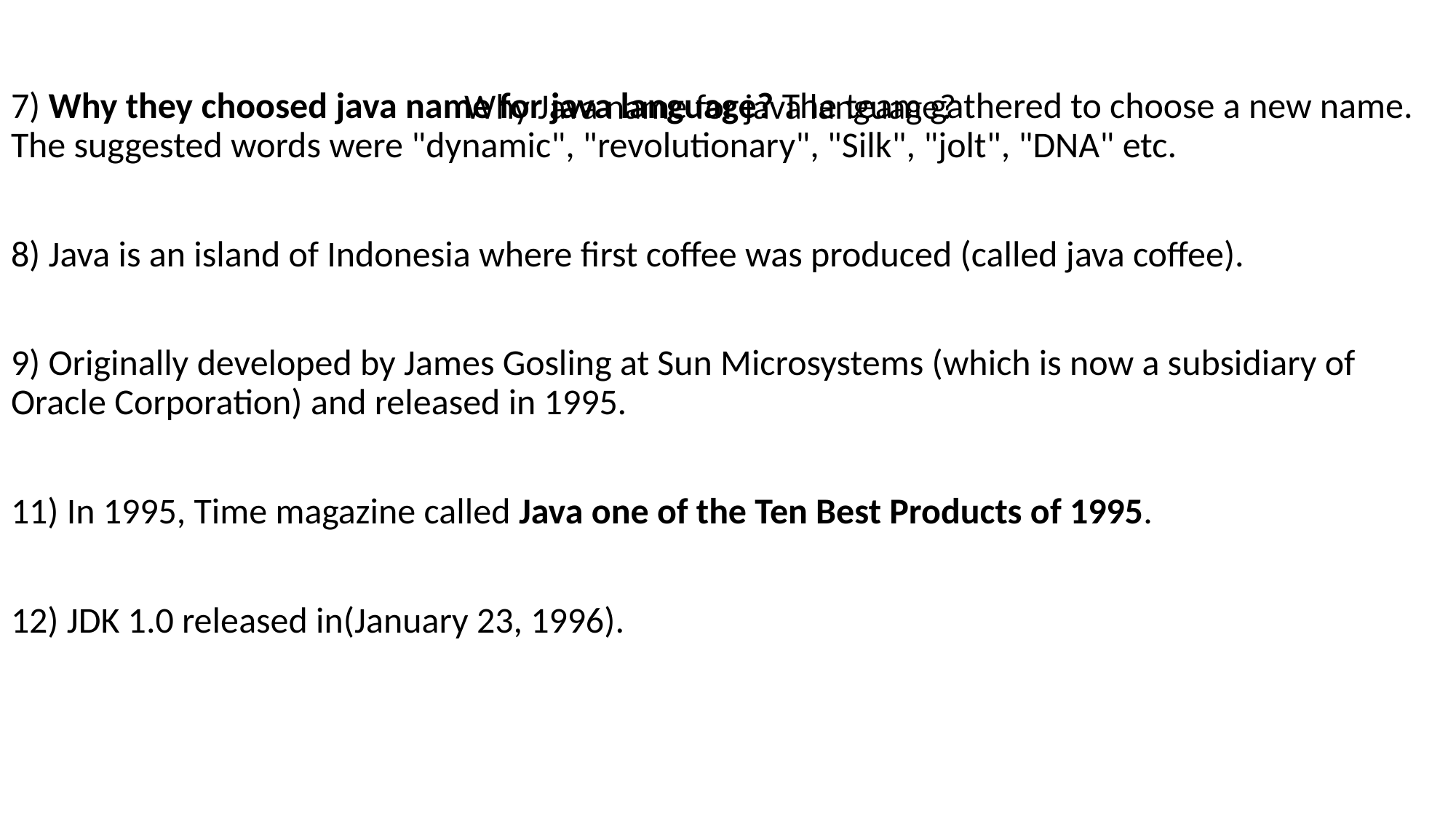

7) Why they choosed java name for java language? The team gathered to choose a new name. The suggested words were "dynamic", "revolutionary", "Silk", "jolt", "DNA" etc.

8) Java is an island of Indonesia where first coffee was produced (called java coffee).

9) Originally developed by James Gosling at Sun Microsystems (which is now a subsidiary of Oracle Corporation) and released in 1995.

11) In 1995, Time magazine called Java one of the Ten Best Products of 1995.

12) JDK 1.0 released in(January 23, 1996).

# Why Java name for java language?